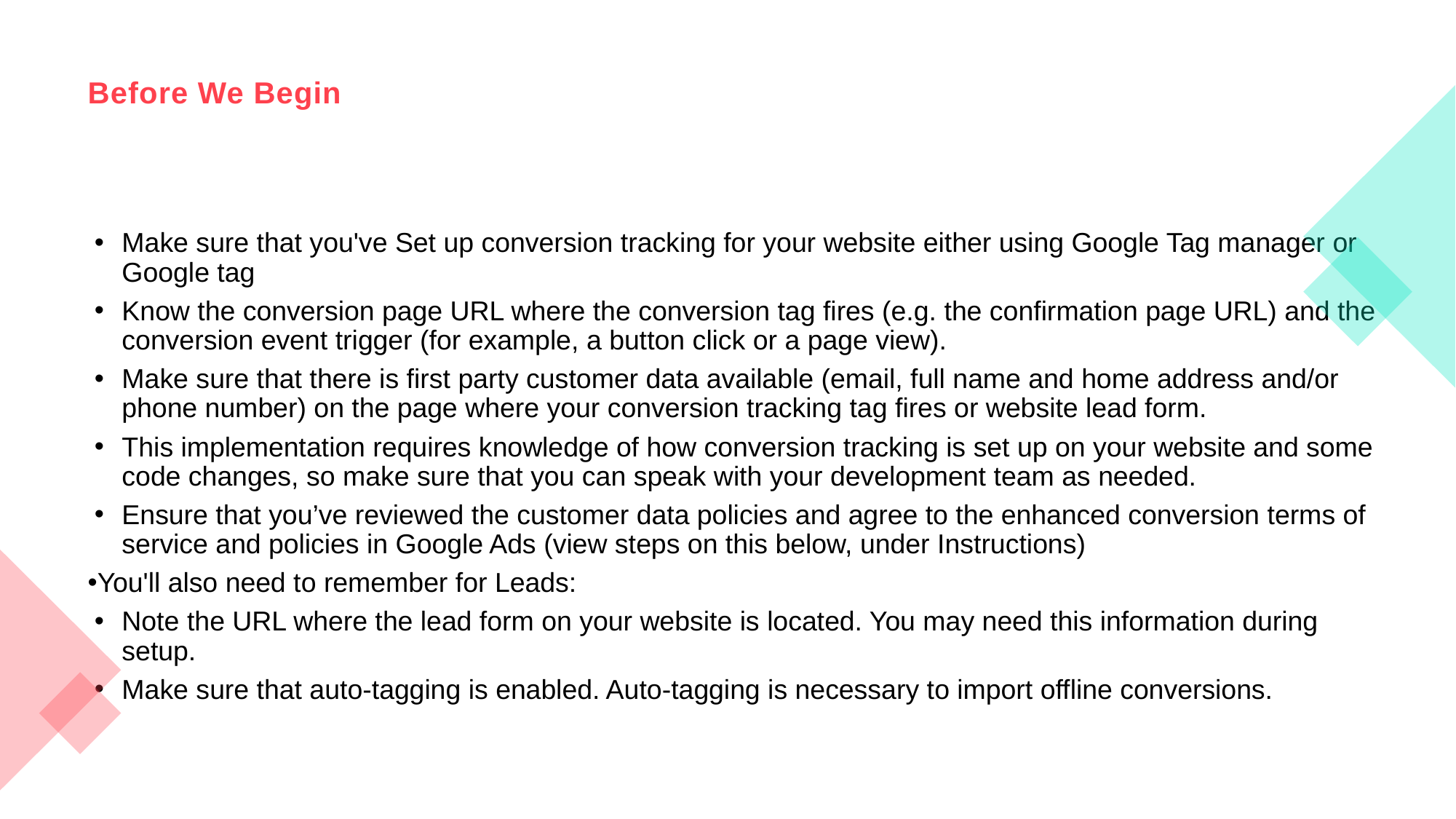

# Before We Begin

Make sure that you've Set up conversion tracking for your website either using Google Tag manager or Google tag
Know the conversion page URL where the conversion tag fires (e.g. the confirmation page URL) and the conversion event trigger (for example, a button click or a page view).
Make sure that there is first party customer data available (email, full name and home address and/or phone number) on the page where your conversion tracking tag fires or website lead form.
This implementation requires knowledge of how conversion tracking is set up on your website and some code changes, so make sure that you can speak with your development team as needed.
Ensure that you’ve reviewed the customer data policies and agree to the enhanced conversion terms of service and policies in Google Ads (view steps on this below, under Instructions)
You'll also need to remember for Leads:
Note the URL where the lead form on your website is located. You may need this information during setup.
Make sure that auto-tagging is enabled. Auto-tagging is necessary to import offline conversions.